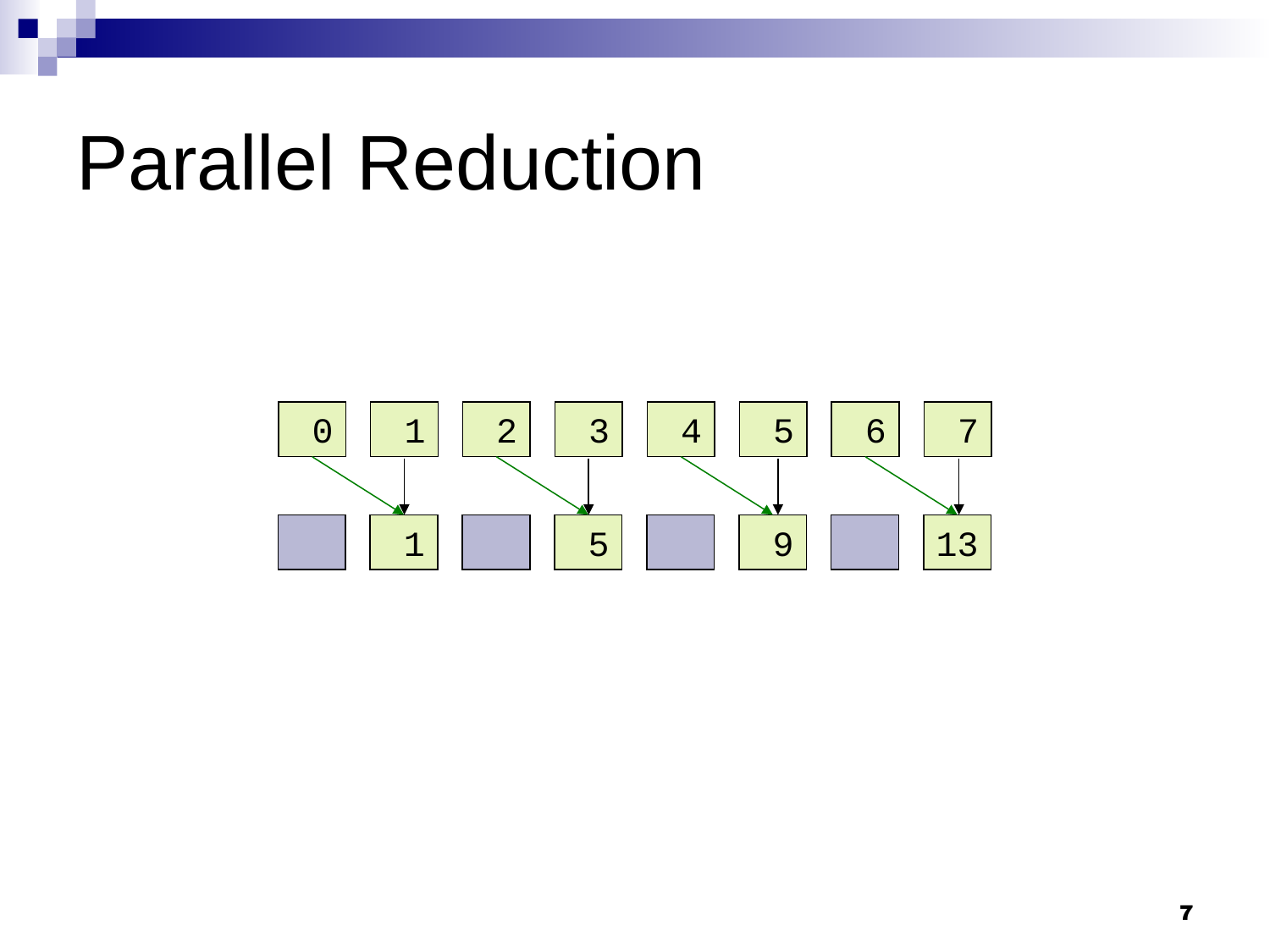

# Parallel Reduction
 0
 1
 2
 3
 4
 5
 6
 7

 1

 5

 9

13
7